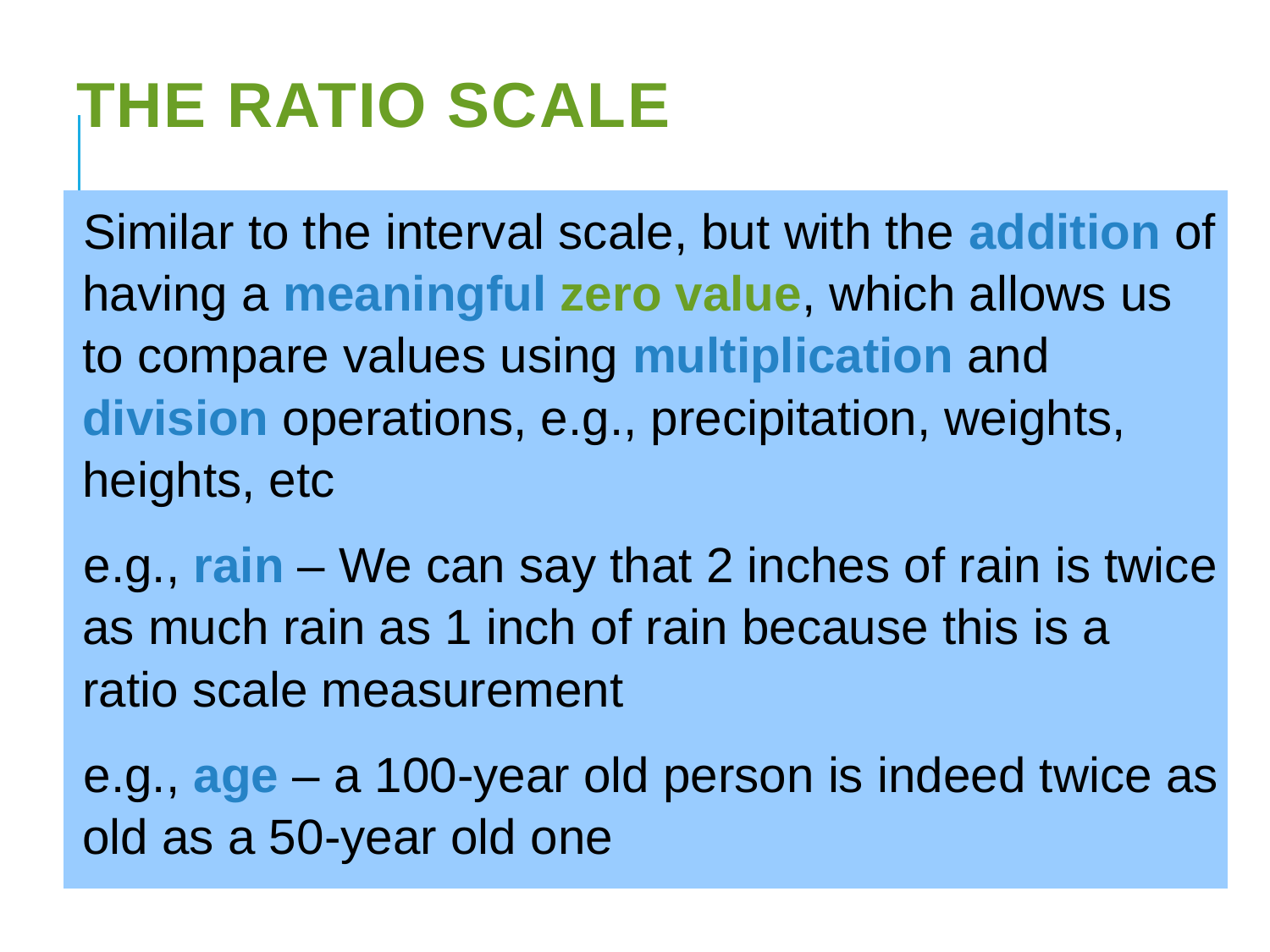

# The Ratio Scale
Similar to the interval scale, but with the addition of having a meaningful zero value, which allows us to compare values using multiplication and division operations, e.g., precipitation, weights, heights, etc
e.g., rain – We can say that 2 inches of rain is twice as much rain as 1 inch of rain because this is a ratio scale measurement
e.g., age – a 100-year old person is indeed twice as old as a 50-year old one